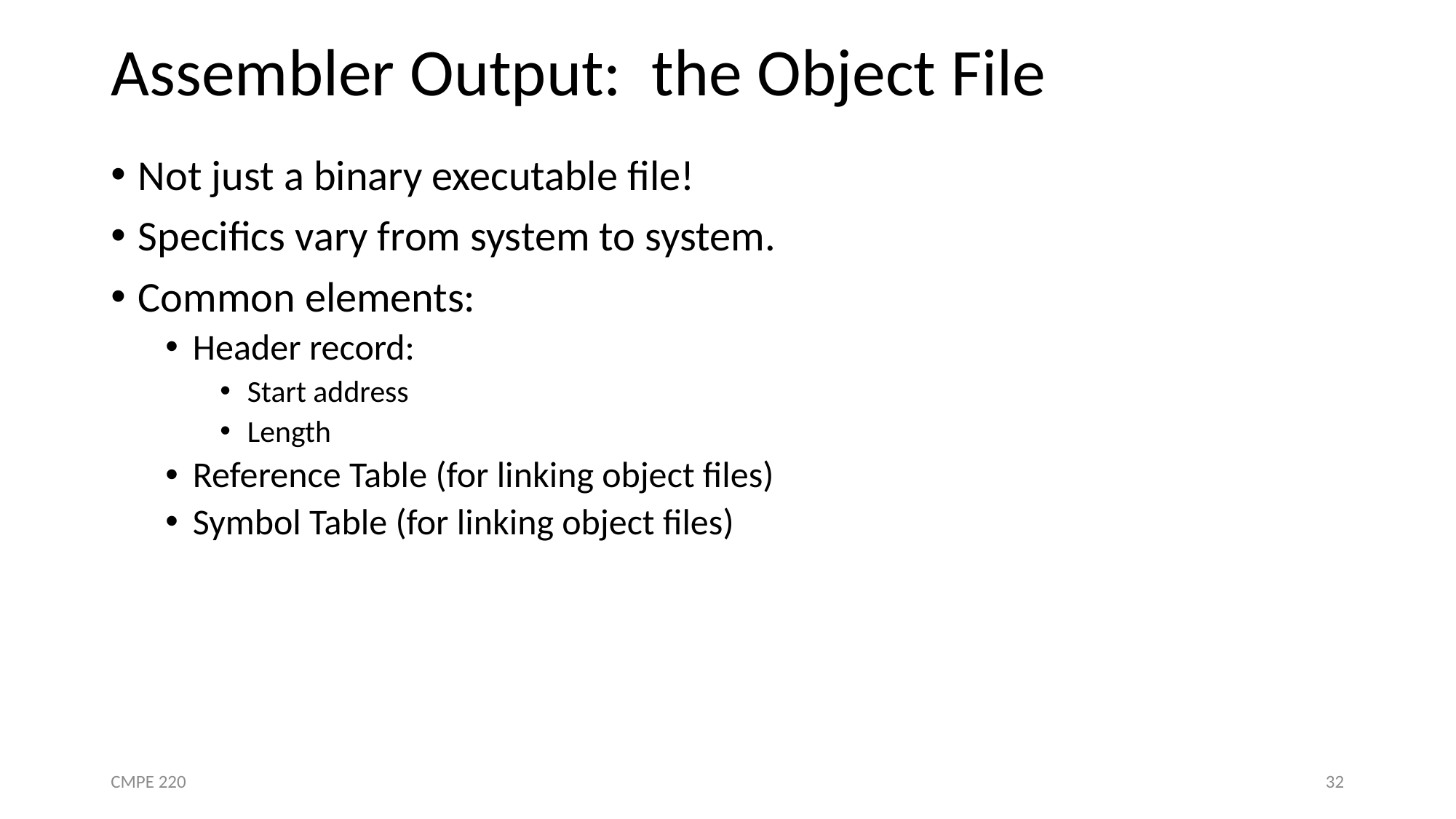

# Assembler Output:  the Object File
Not just a binary executable file!
Specifics vary from system to system.
Common elements:
Header record:
Start address
Length
Reference Table (for linking object files)
Symbol Table (for linking object files)
CMPE 220
32